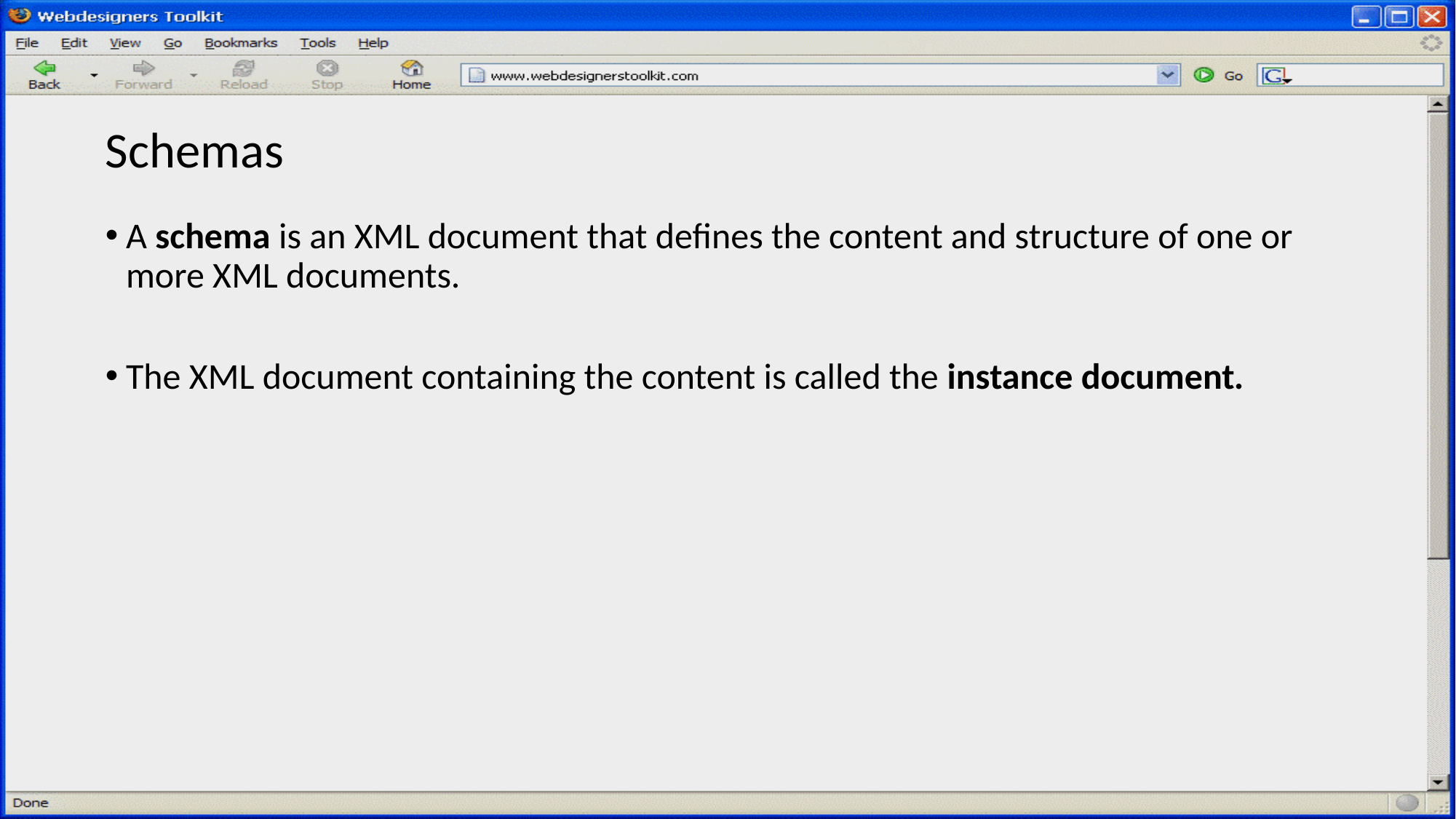

# Schemas
A schema is an XML document that defines the content and structure of one or more XML documents.

The XML document containing the content is called the instance document.